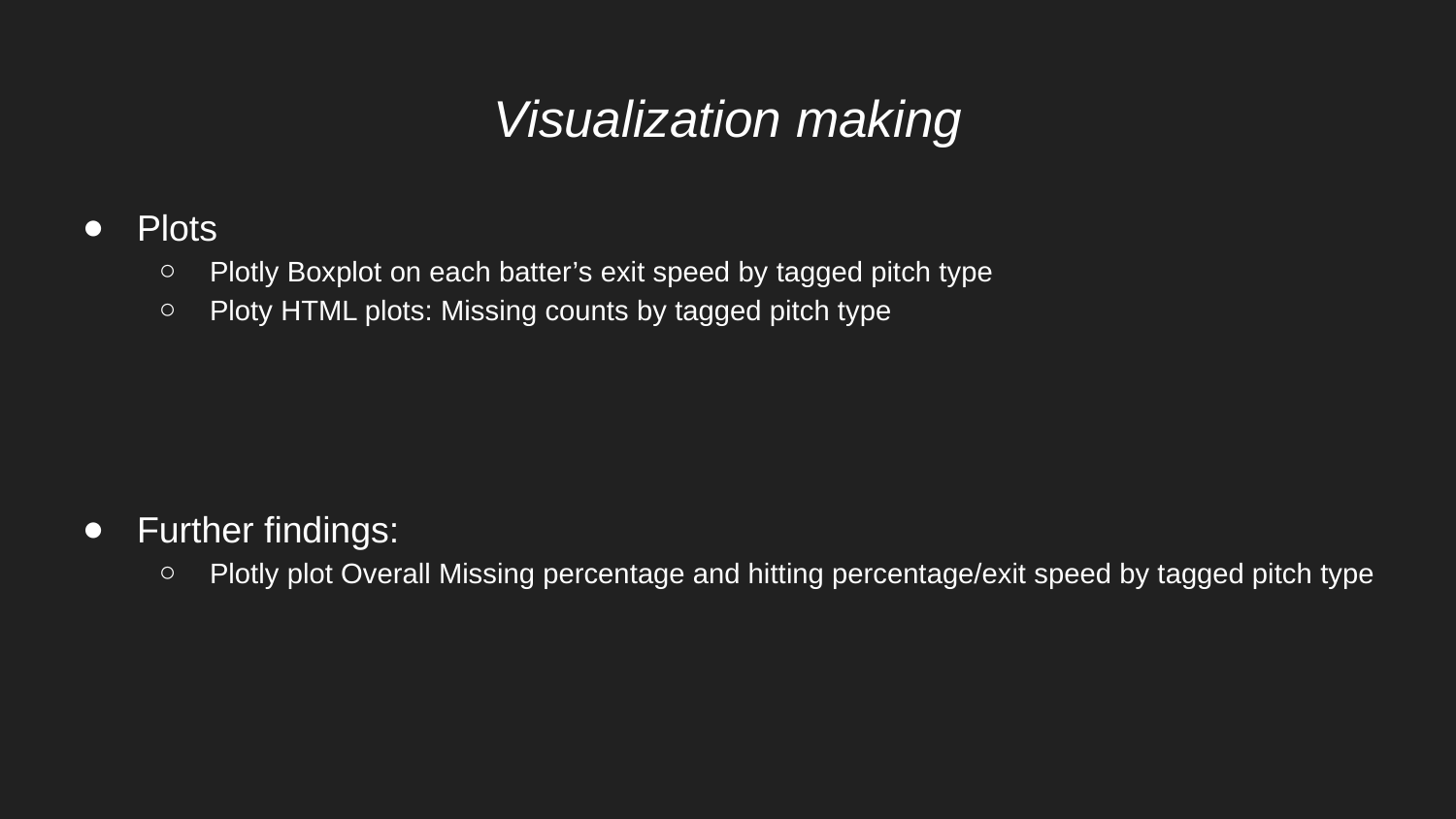

# Visualization making
Plots
Plotly Boxplot on each batter’s exit speed by tagged pitch type
Ploty HTML plots: Missing counts by tagged pitch type

Further findings:
Plotly plot Overall Missing percentage and hitting percentage/exit speed by tagged pitch type